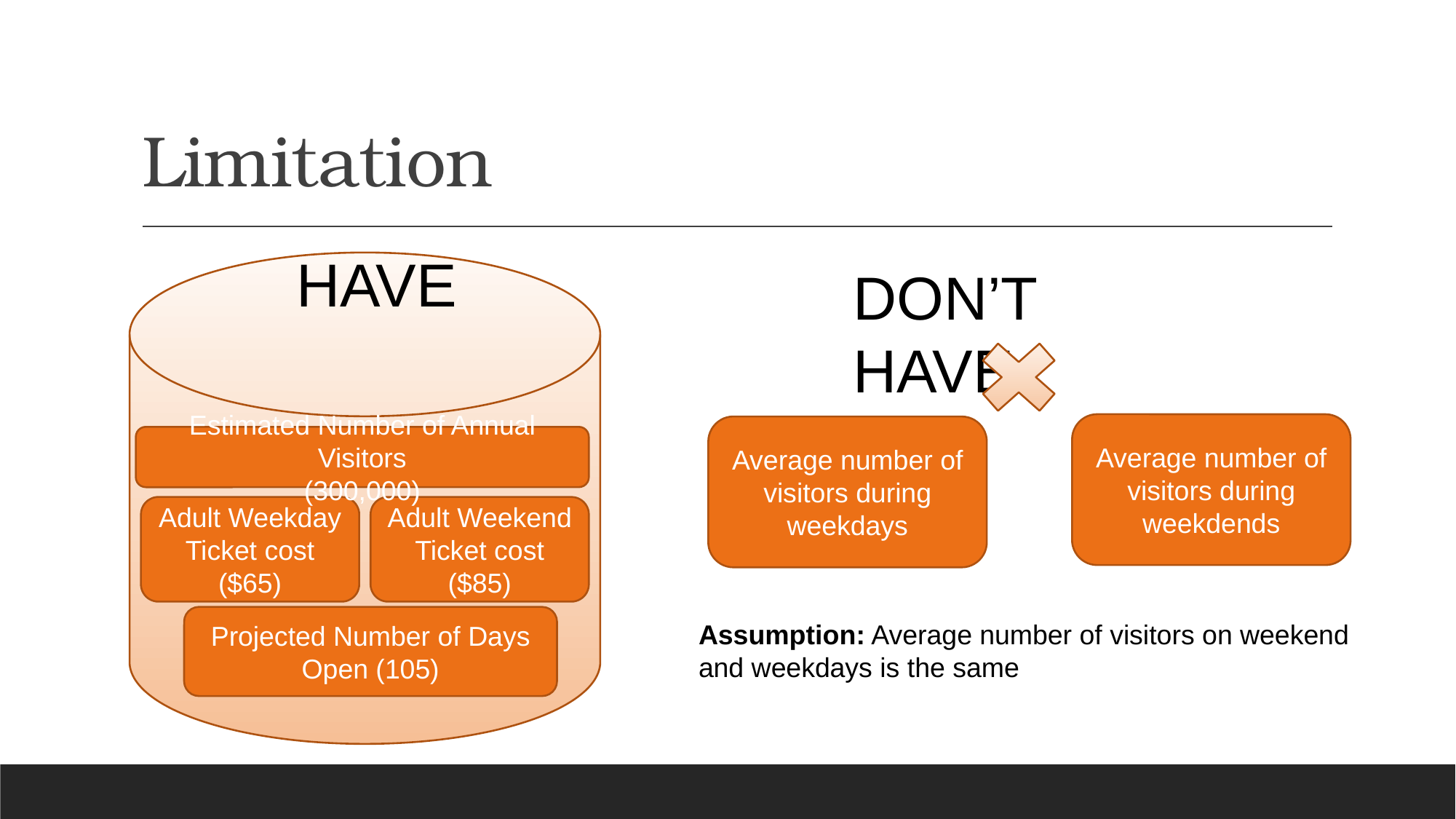

# Limitation
    HAVE

DON’T HAVE

Average number of visitors during weekdends
Average number of visitors during weekdays
Estimated Number of Annual Visitors
(300,000)
Adult Weekday Ticket cost ($65)
Adult Weekend Ticket cost ($85)

Assumption: Average number of visitors on weekend and weekdays is the same

Projected Number of Days Open (105)